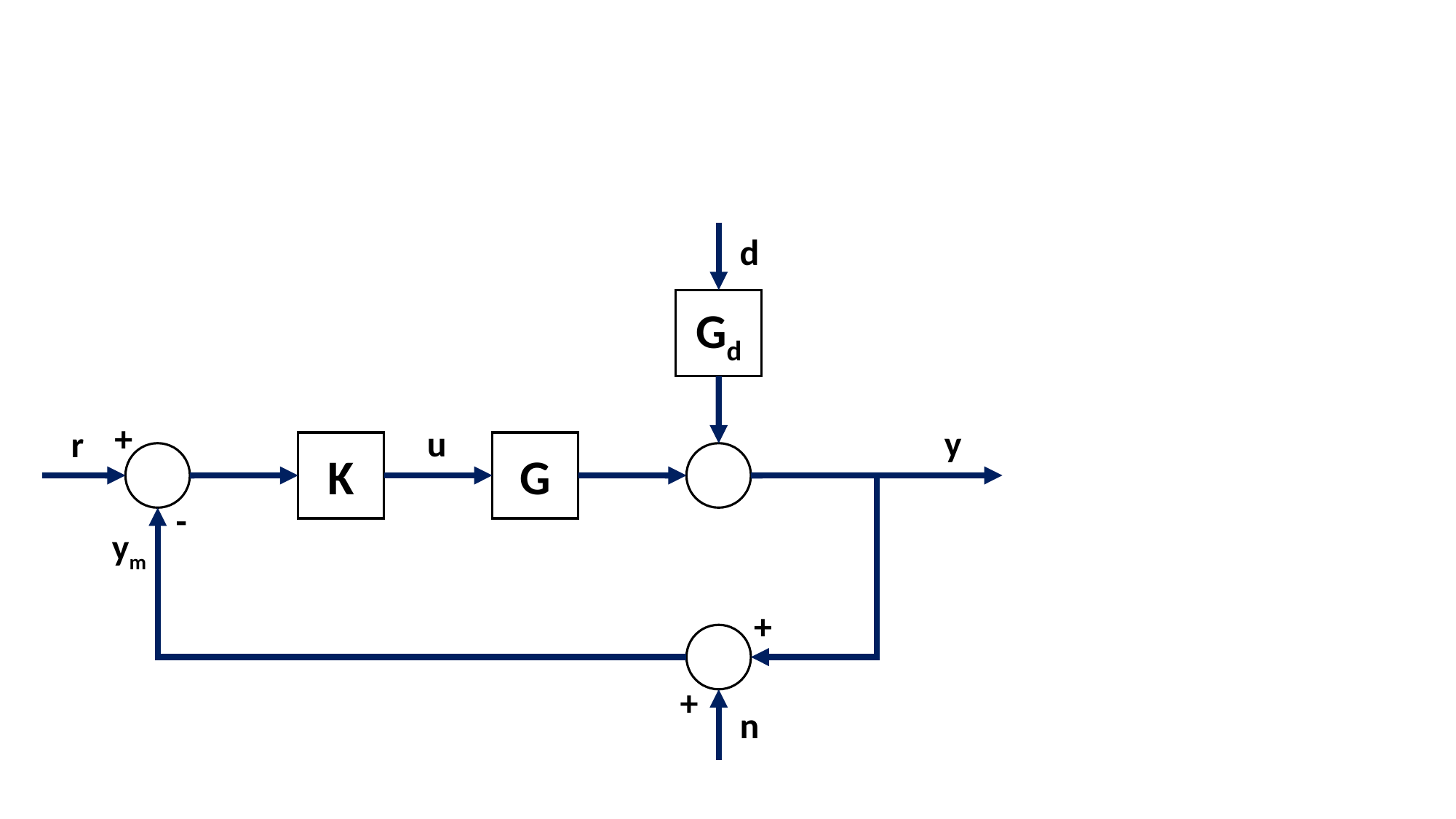

d
Gd
+
u
y
r
K
G

-
ym
+

+
n